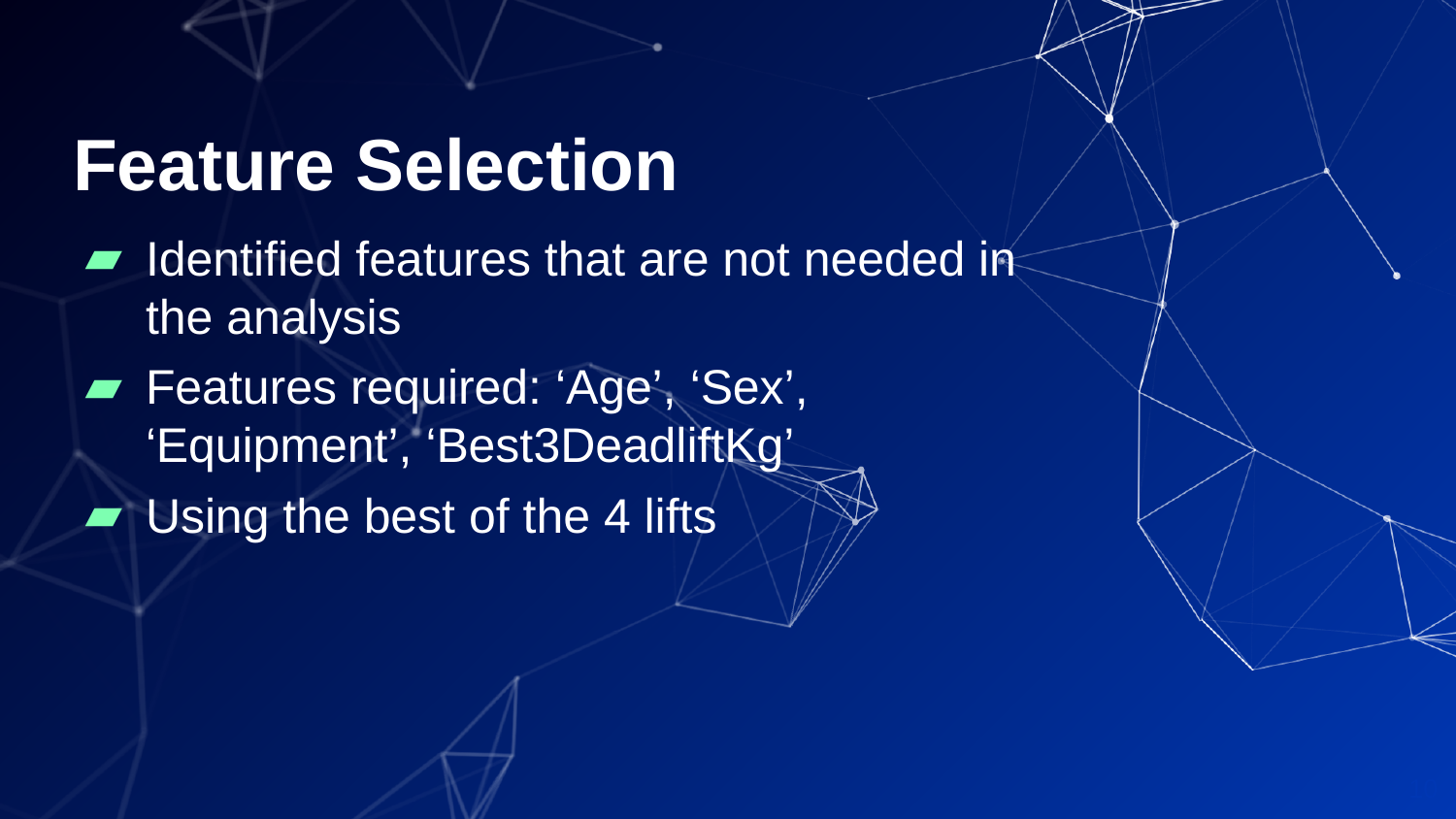

# Feature Selection
Identified features that are not needed in the analysis
Features required: ‘Age’, ‘Sex’, ‘Equipment’, ‘Best3DeadliftKg’
Using the best of the 4 lifts

10